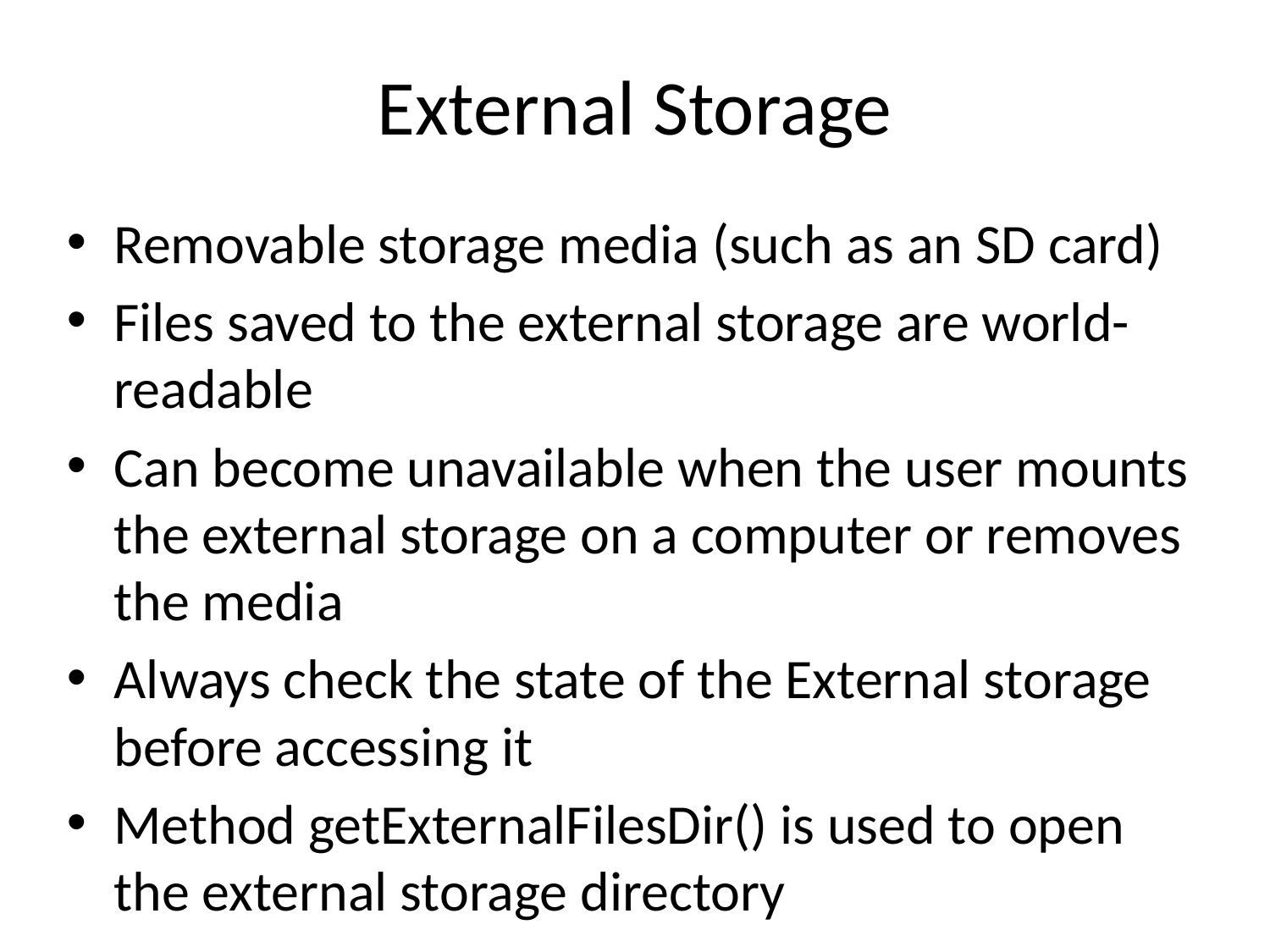

# External Storage
Removable storage media (such as an SD card)
Files saved to the external storage are world-readable
Can become unavailable when the user mounts the external storage on a computer or removes the media
Always check the state of the External storage before accessing it
Method getExternalFilesDir() is used to open the external storage directory